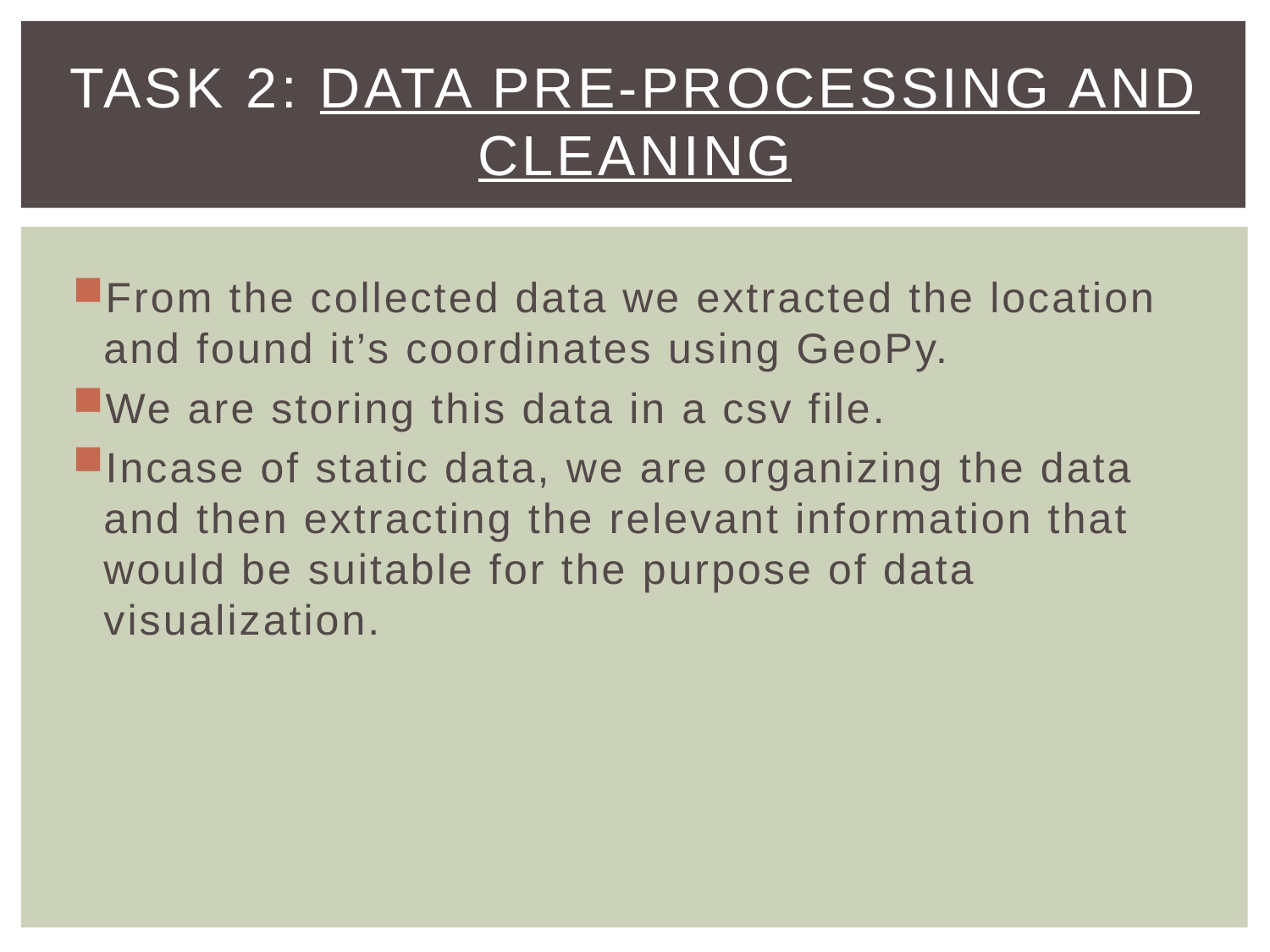

# Task 2: Data pre-Processing and Cleaning
From the collected data we extracted the location and found it’s coordinates using GeoPy.
We are storing this data in a csv file.
Incase of static data, we are organizing the data and then extracting the relevant information that would be suitable for the purpose of data visualization.